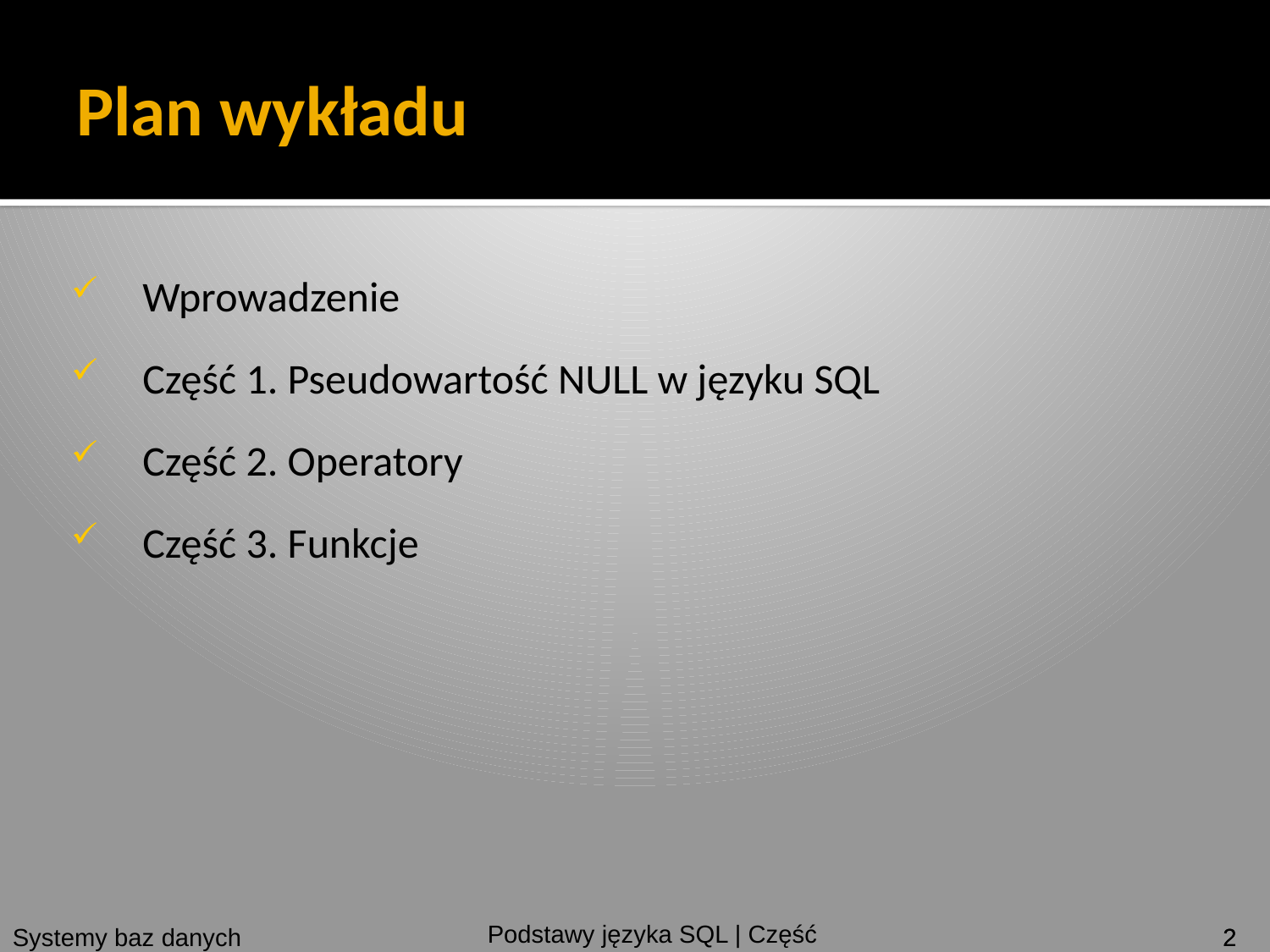

# Plan wykładu
Wprowadzenie
Część 1. Pseudowartość NULL w języku SQL
Część 2. Operatory
Część 3. Funkcje
Podstawy języka SQL | Część 1